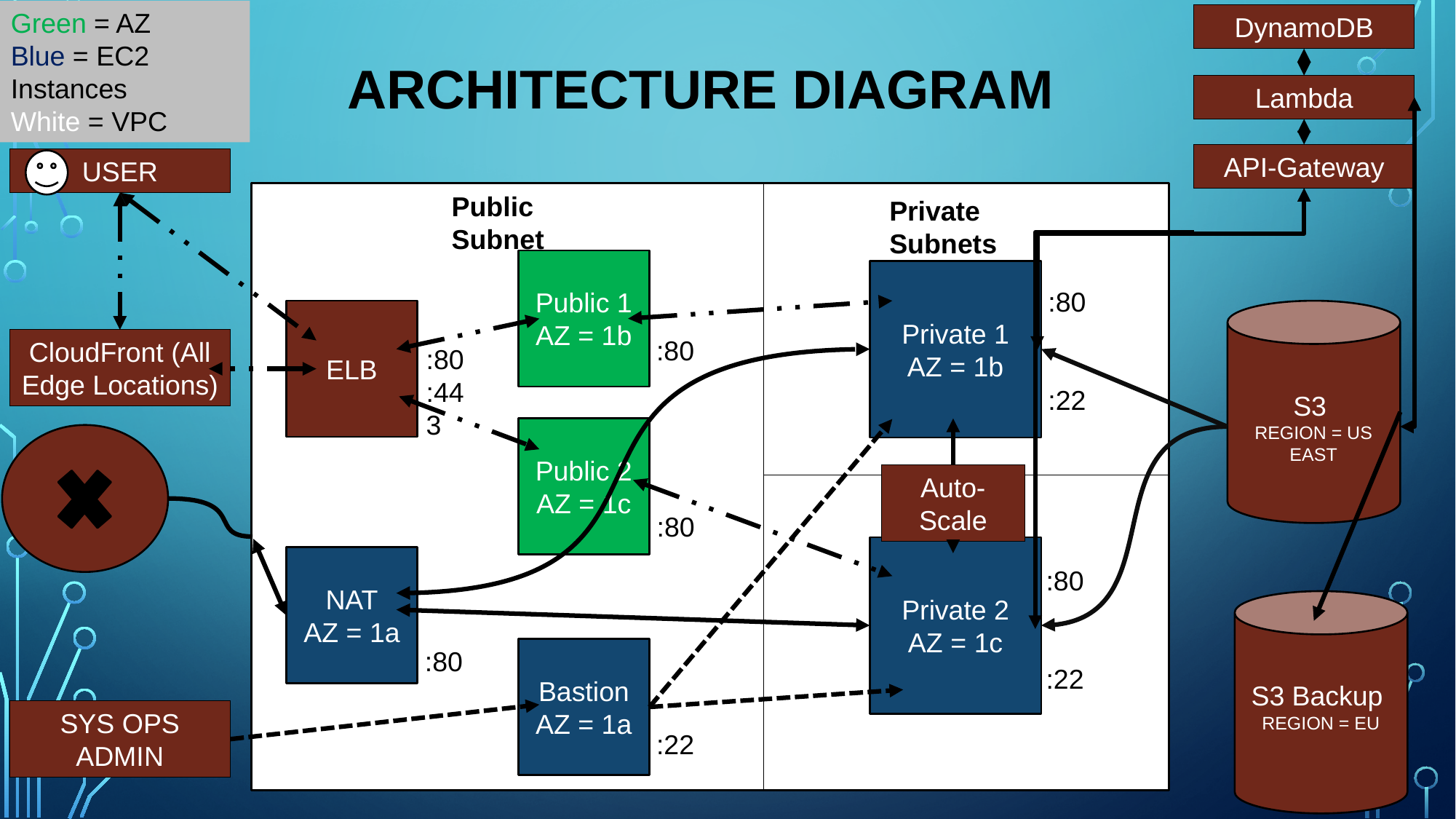

Green = AZ
Blue = EC2 Instances
White = VPC
# Architecture Diagram
DynamoDB
Lambda
API-Gateway
USER

Public Subnet
Private Subnets
Public 1
AZ = 1b
Private 1
AZ = 1b
:80

:22
ELB

:80
CloudFront (All Edge Locations)
:80
:443
S3
REGION = US EAST
Public 2
AZ = 1c

Auto-Scale
:80
Private 2
AZ = 1c
NAT
AZ = 1a
:80

:22

Bastion
AZ = 1a
:80
S3 Backup
REGION = EU
SYS OPS ADMIN
:22